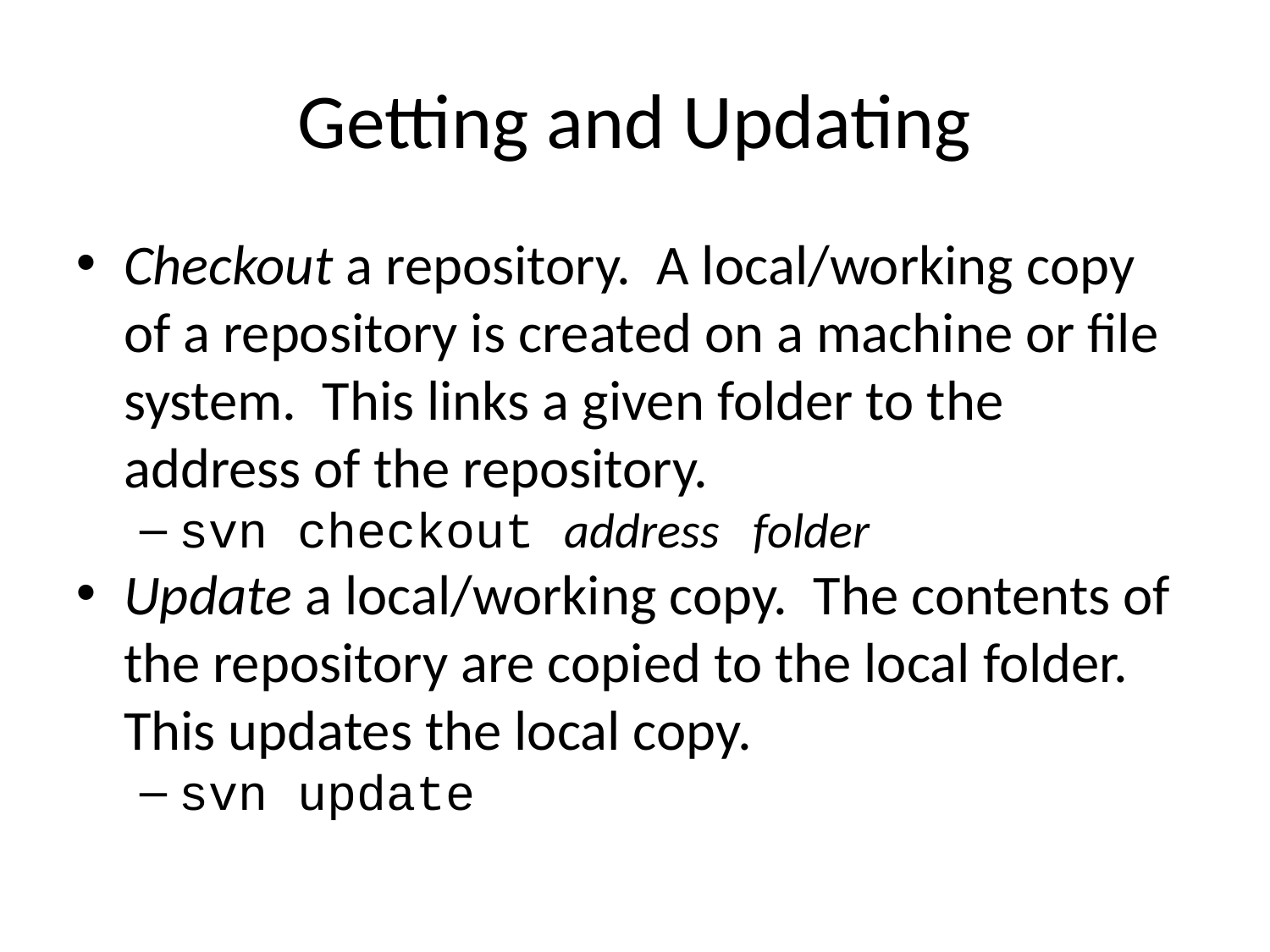

Getting and Updating
Checkout a repository.  A local/working copy of a repository is created on a machine or file system.  This links a given folder to the address of the repository.
svn checkout address   folder
Update a local/working copy.  The contents of the repository are copied to the local folder.  This updates the local copy.
svn update